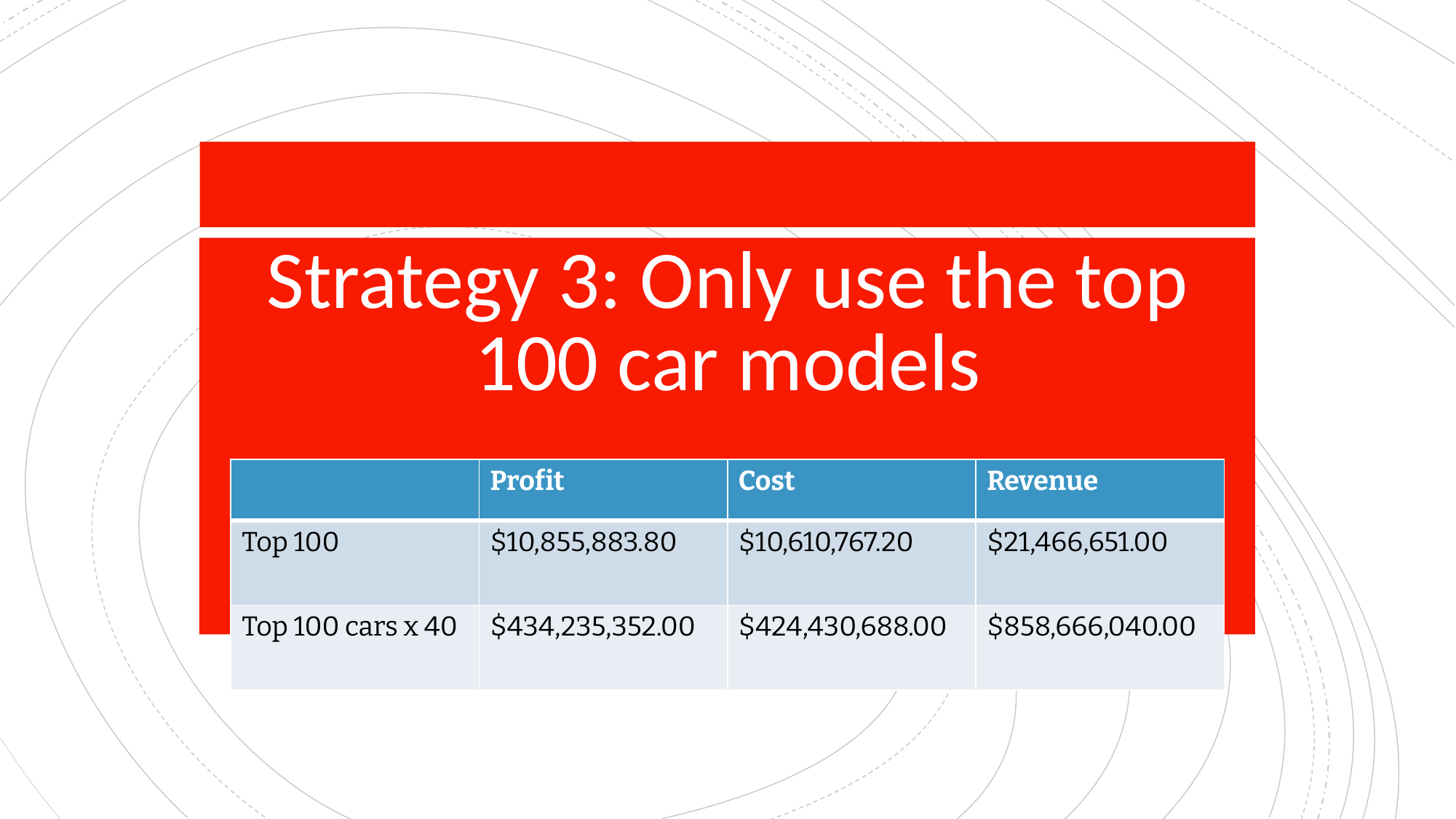

Strategy 3: Only use the top 100 car models
|  | Profit | Cost | Revenue |
| --- | --- | --- | --- |
| Top 100 | $10,855,883.80 | $10,610,767.20 | $21,466,651.00 |
| Top 100 cars x 40 | $434,235,352.00 | $424,430,688.00 | $858,666,040.00 |